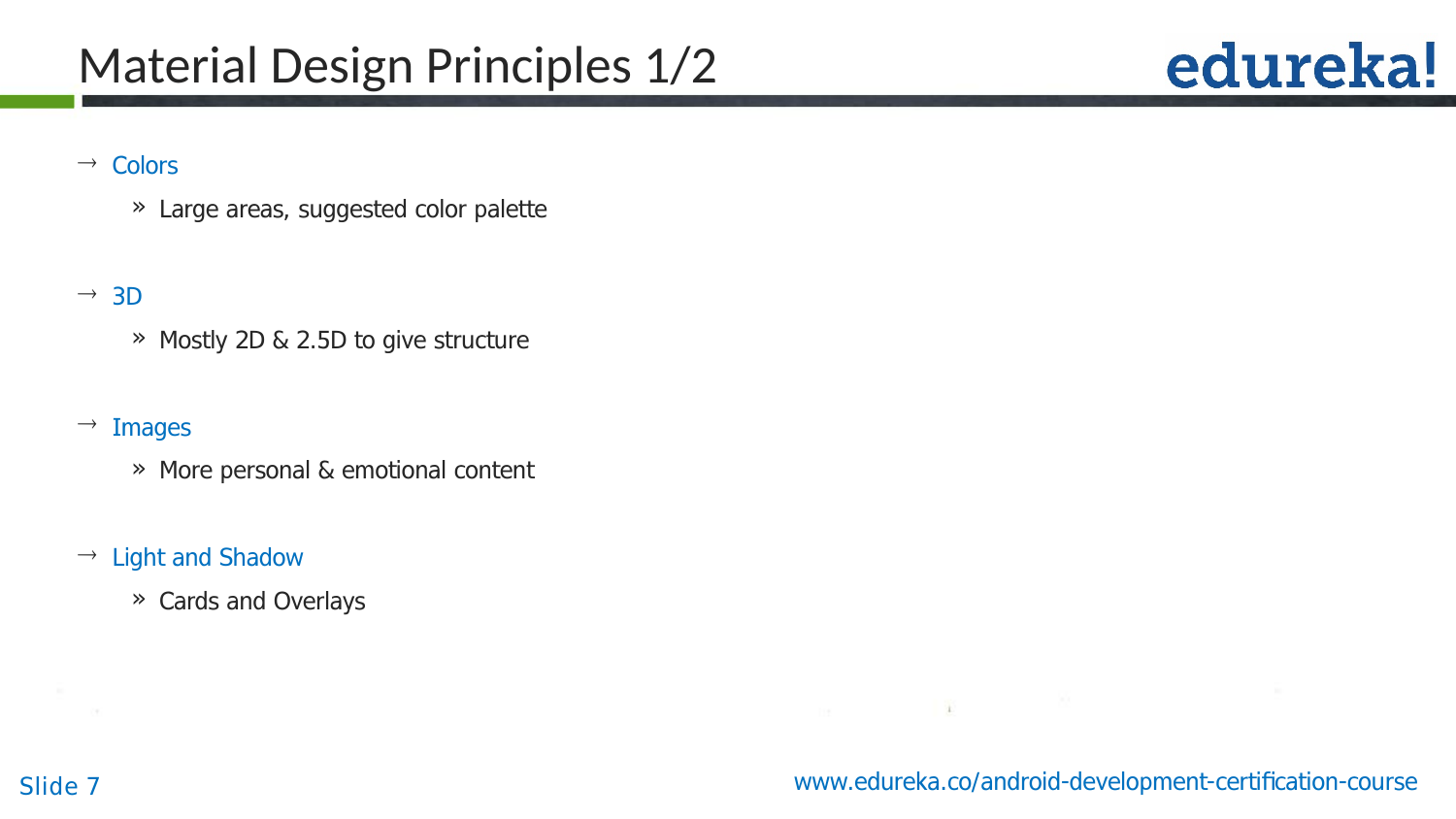

Material Design Principles 1/2
 Colors
Large areas, suggested color palette

 3D
Mostly 2D & 2.5D to give structure

 Images
More personal & emotional content

 Light and Shadow
Cards and Overlays

guidelines